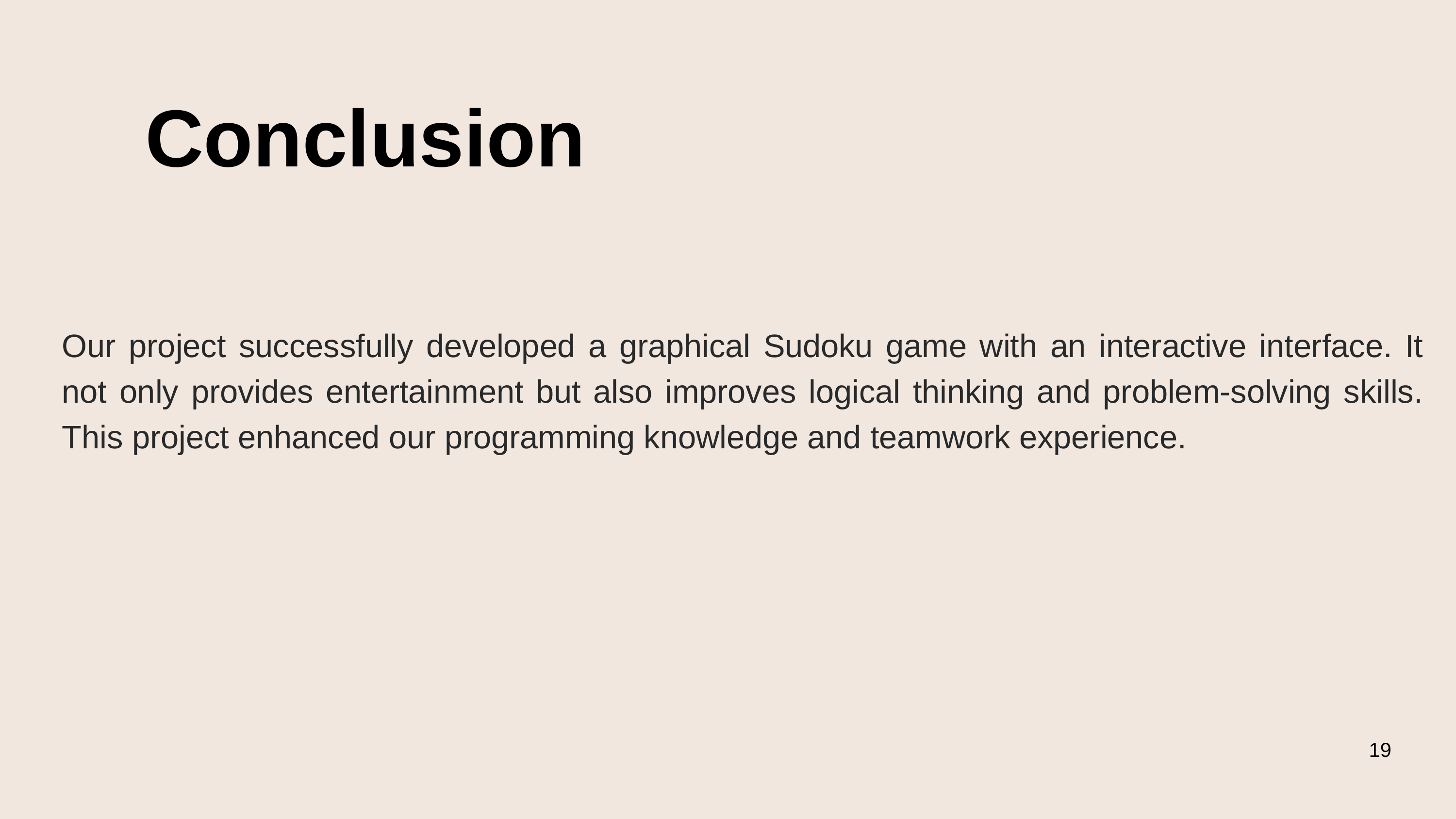

Conclusion
Our project successfully developed a graphical Sudoku game with an interactive interface. It not only provides entertainment but also improves logical thinking and problem-solving skills. This project enhanced our programming knowledge and teamwork experience.
19